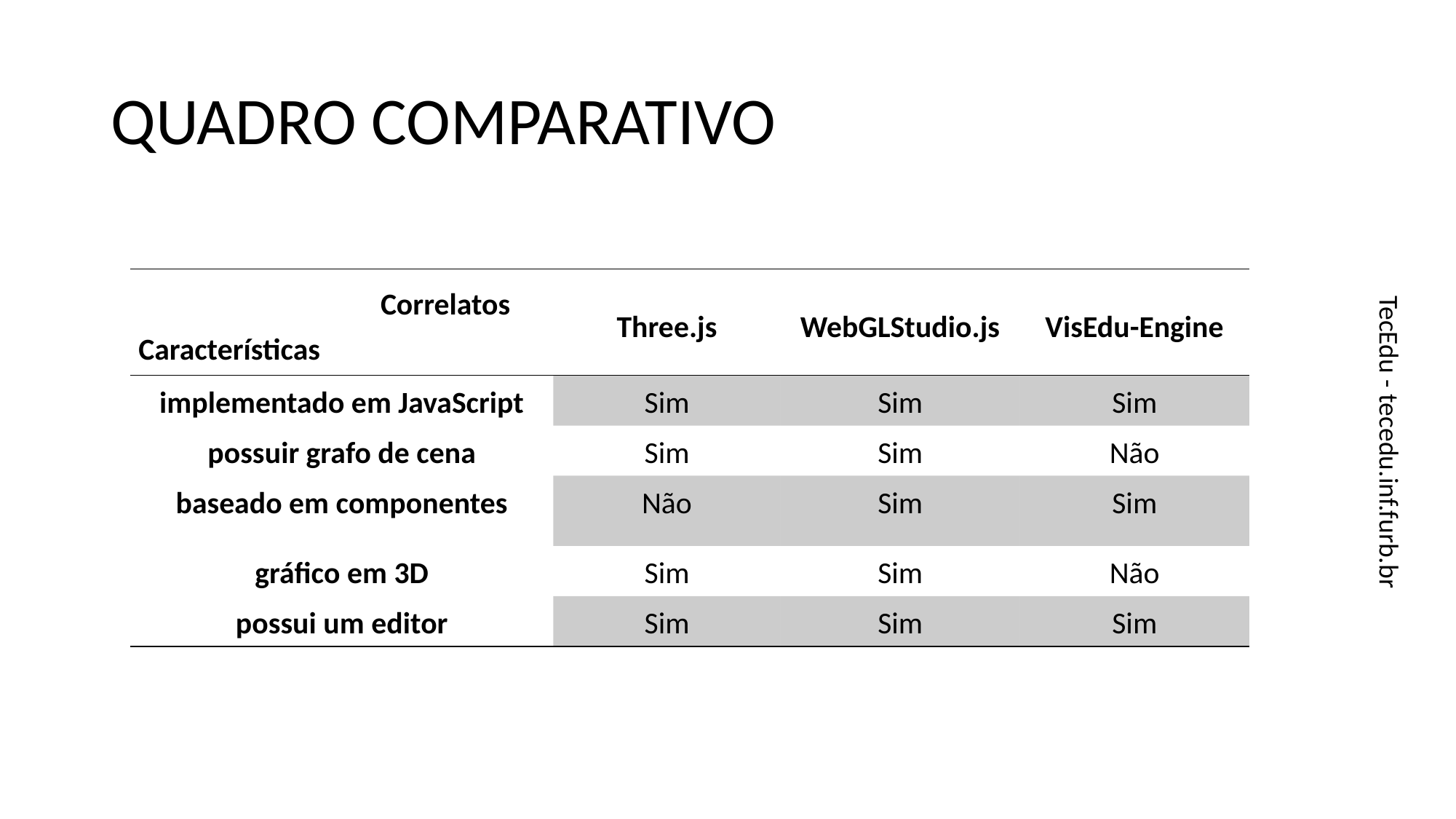

# Quadro comparativo
| Correlatos Características | Three.js | WebGLStudio.js | VisEdu-Engine |
| --- | --- | --- | --- |
| implementado em JavaScript | Sim | Sim | Sim |
| possuir grafo de cena | Sim | Sim | Não |
| baseado em componentes | Não | Sim | Sim |
| gráfico em 3D | Sim | Sim | Não |
| possui um editor | Sim | Sim | Sim |